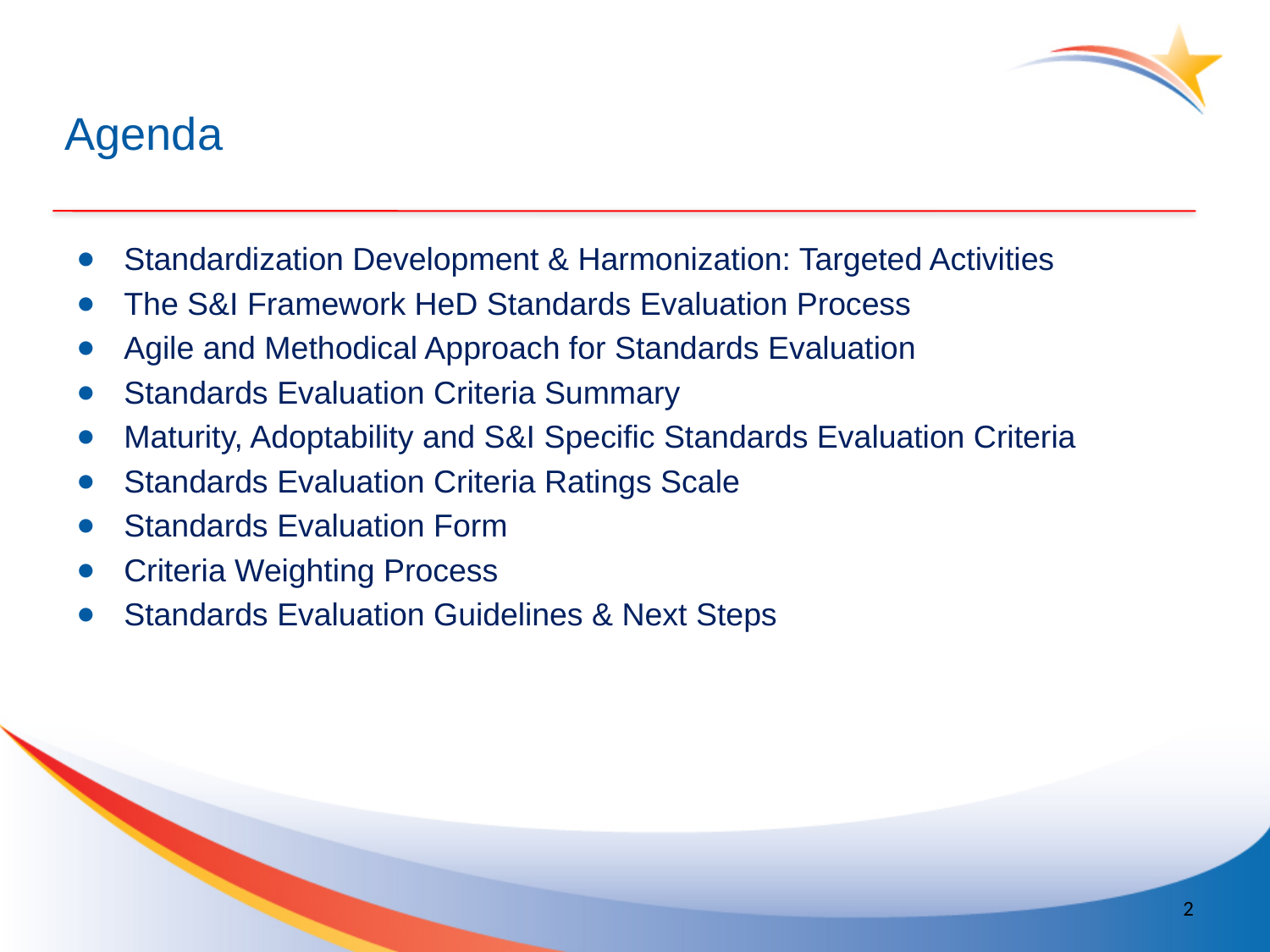

# Agenda
Standardization Development & Harmonization: Targeted Activities
The S&I Framework HeD Standards Evaluation Process
Agile and Methodical Approach for Standards Evaluation
Standards Evaluation Criteria Summary
Maturity, Adoptability and S&I Specific Standards Evaluation Criteria
Standards Evaluation Criteria Ratings Scale
Standards Evaluation Form
Criteria Weighting Process
Standards Evaluation Guidelines & Next Steps

2